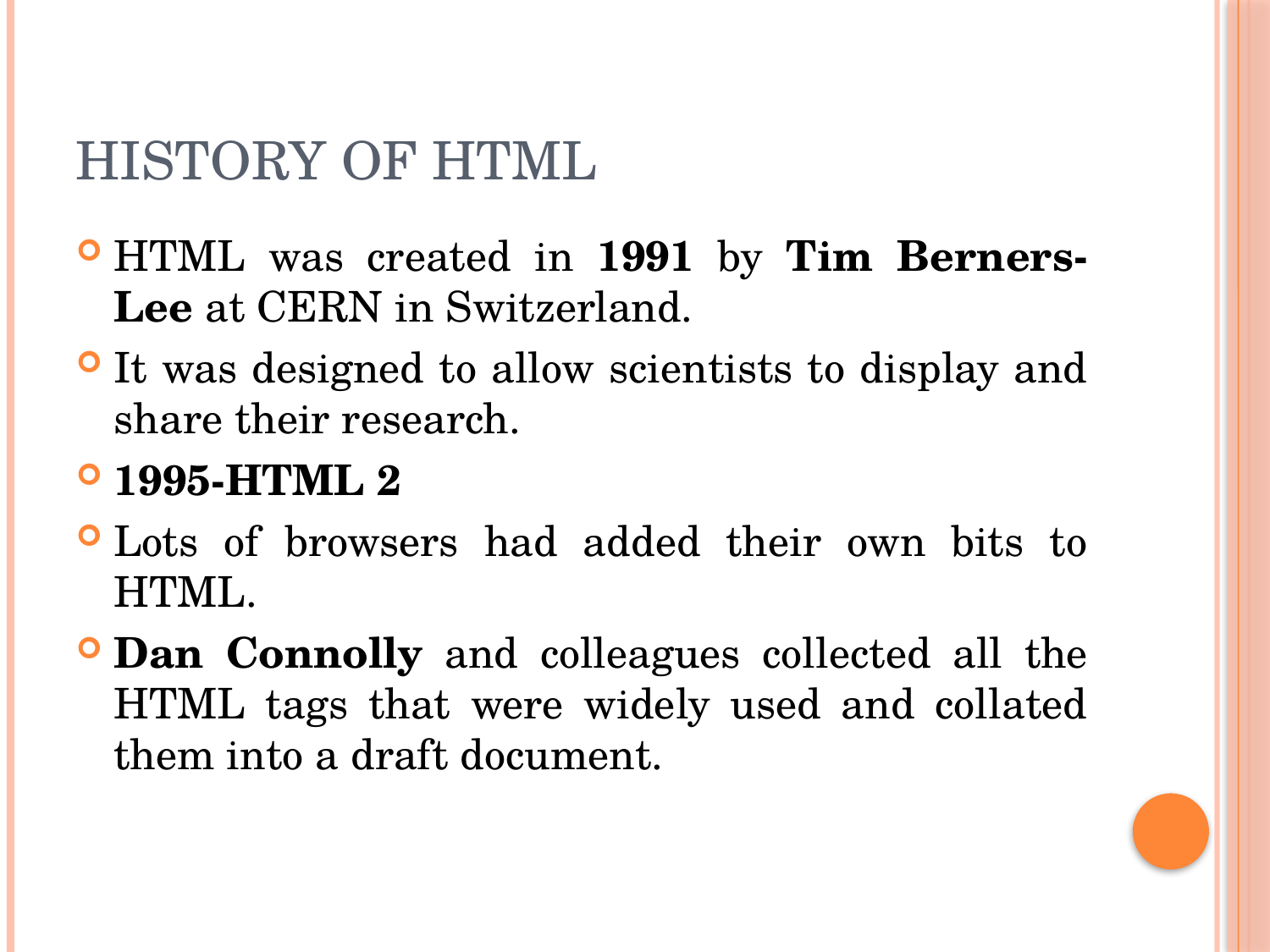

# History of HTML
HTML was created in 1991 by Tim Berners-Lee at CERN in Switzerland.
It was designed to allow scientists to display and share their research.
1995-HTML 2
Lots of browsers had added their own bits to HTML.
Dan Connolly and colleagues collected all the HTML tags that were widely used and collated them into a draft document.